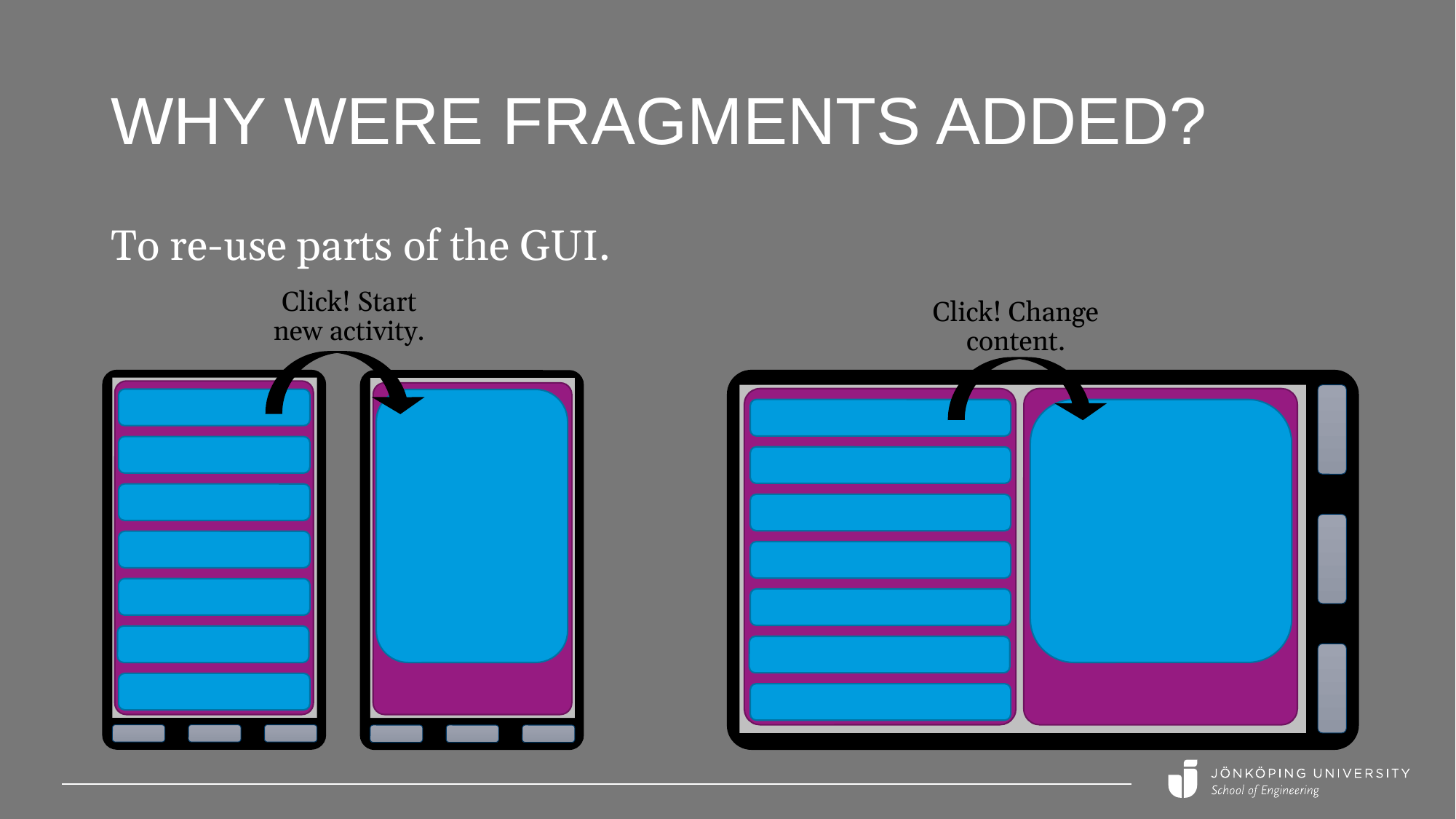

# Why Were fragments added?
To re-use parts of the GUI.

Click! Start new activity.
Click! Change content.